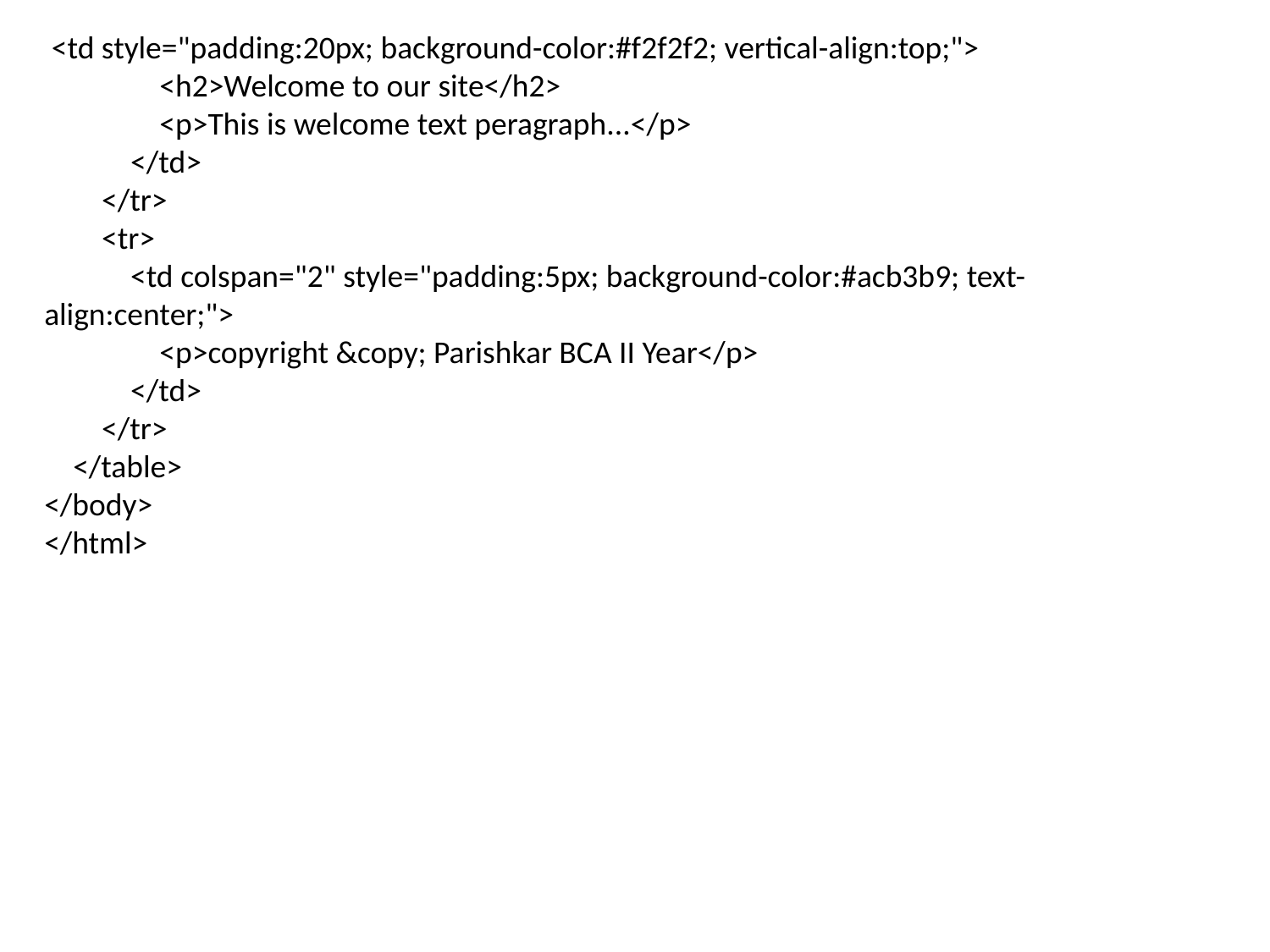

<td style="padding:20px; background-color:#f2f2f2; vertical-align:top;">
                <h2>Welcome to our site</h2>
                <p>This is welcome text peragraph...</p>
            </td>
        </tr>
        <tr>
            <td colspan="2" style="padding:5px; background-color:#acb3b9; text-align:center;">
                <p>copyright &copy; Parishkar BCA II Year</p>
            </td>
        </tr>
    </table>
</body>
</html>